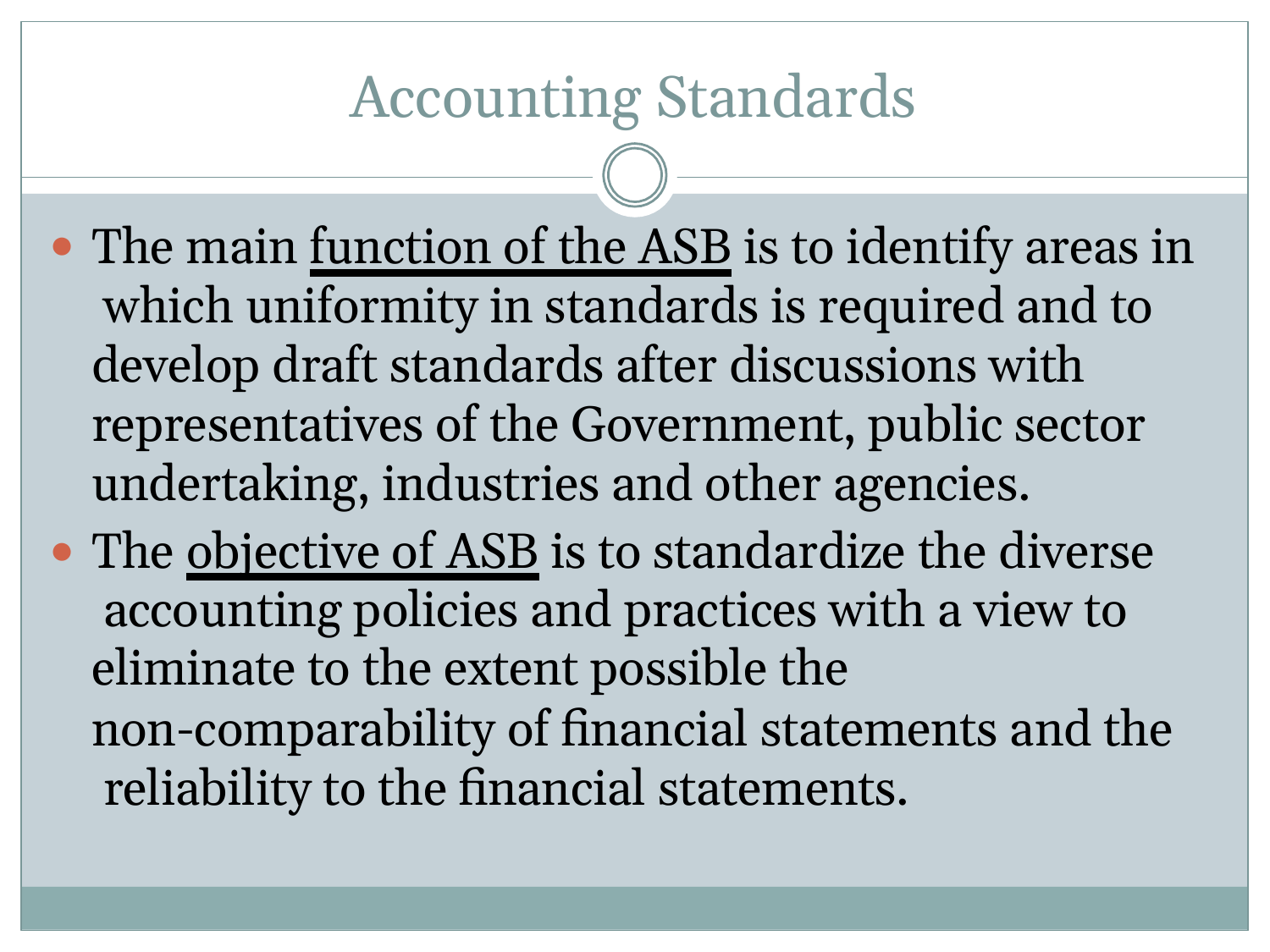

# Accounting Standards
The main function of the ASB is to identify areas in  which uniformity in standards is required and to  develop draft standards after discussions with  representatives of the Government, public sector  undertaking, industries and other agencies.
The objective of ASB is to standardize the diverse  accounting policies and practices with a view to  eliminate to the extent possible the
non-comparability of financial statements and the  reliability to the financial statements.